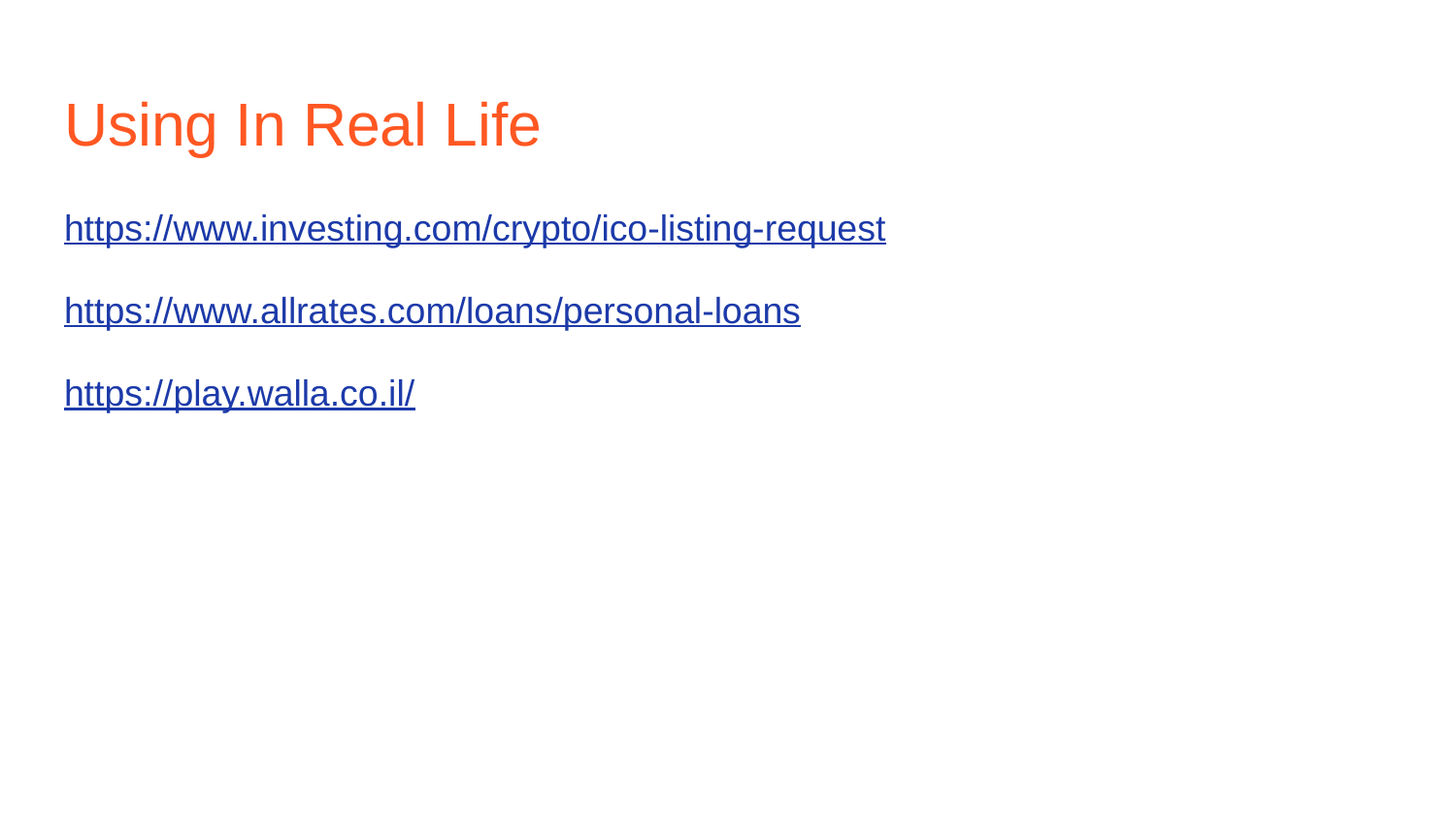

# Using In Real Life
https://www.investing.com/crypto/ico-listing-request
https://www.allrates.com/loans/personal-loans
https://play.walla.co.il/